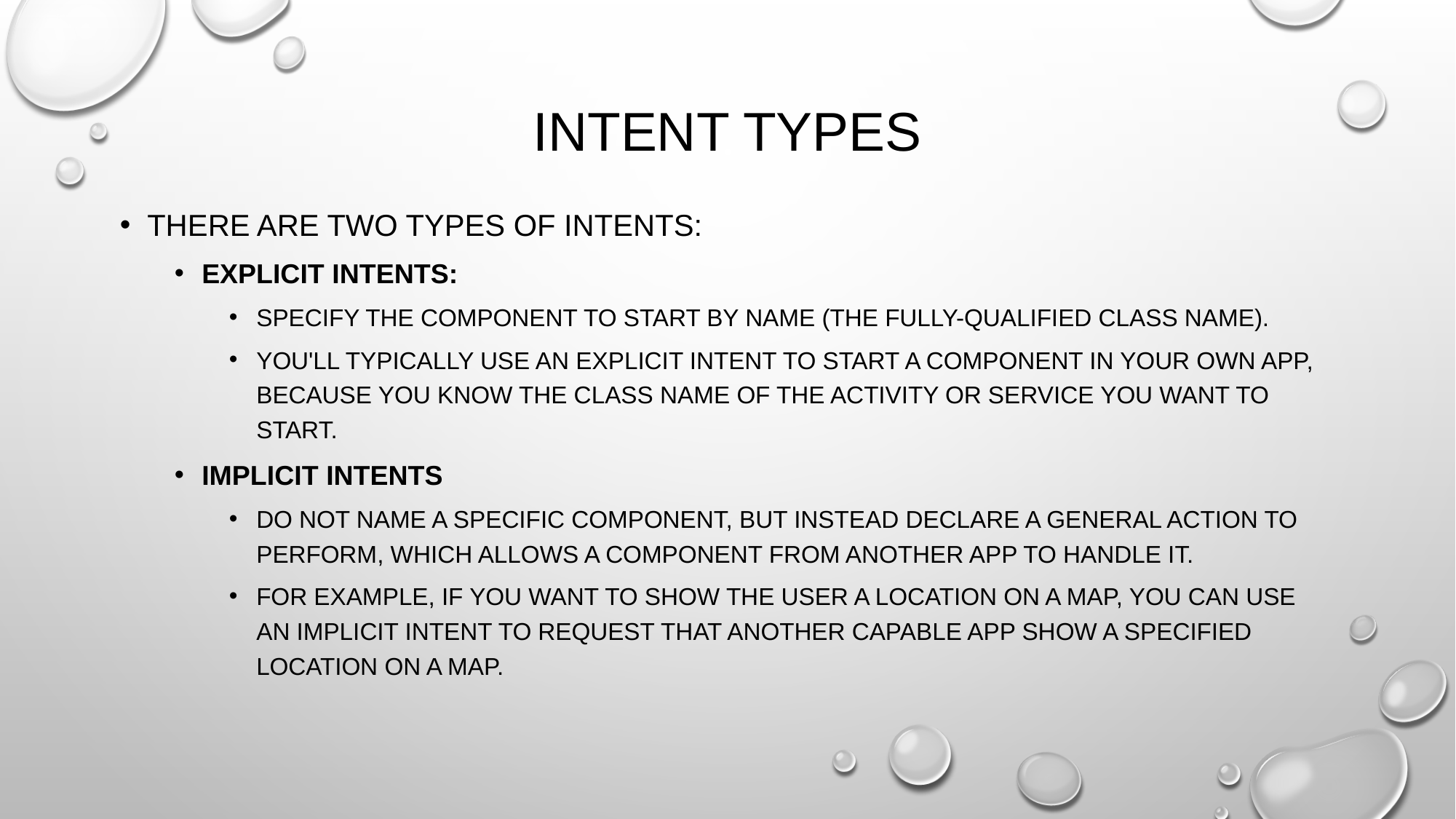

# Intent types
There are two types of intents:
Explicit intents:
specify the component to start by name (the fully-qualified class name).
You'll typically use an explicit intent to start a component in your own app, because you know the class name of the activity or service you want to start.
Implicit intents
do not name a specific component, but instead declare a general action to perform, which allows a component from another app to handle it.
For example, if you want to show the user a location on a map, you can use an implicit intent to request that another capable app show a specified location on a map.